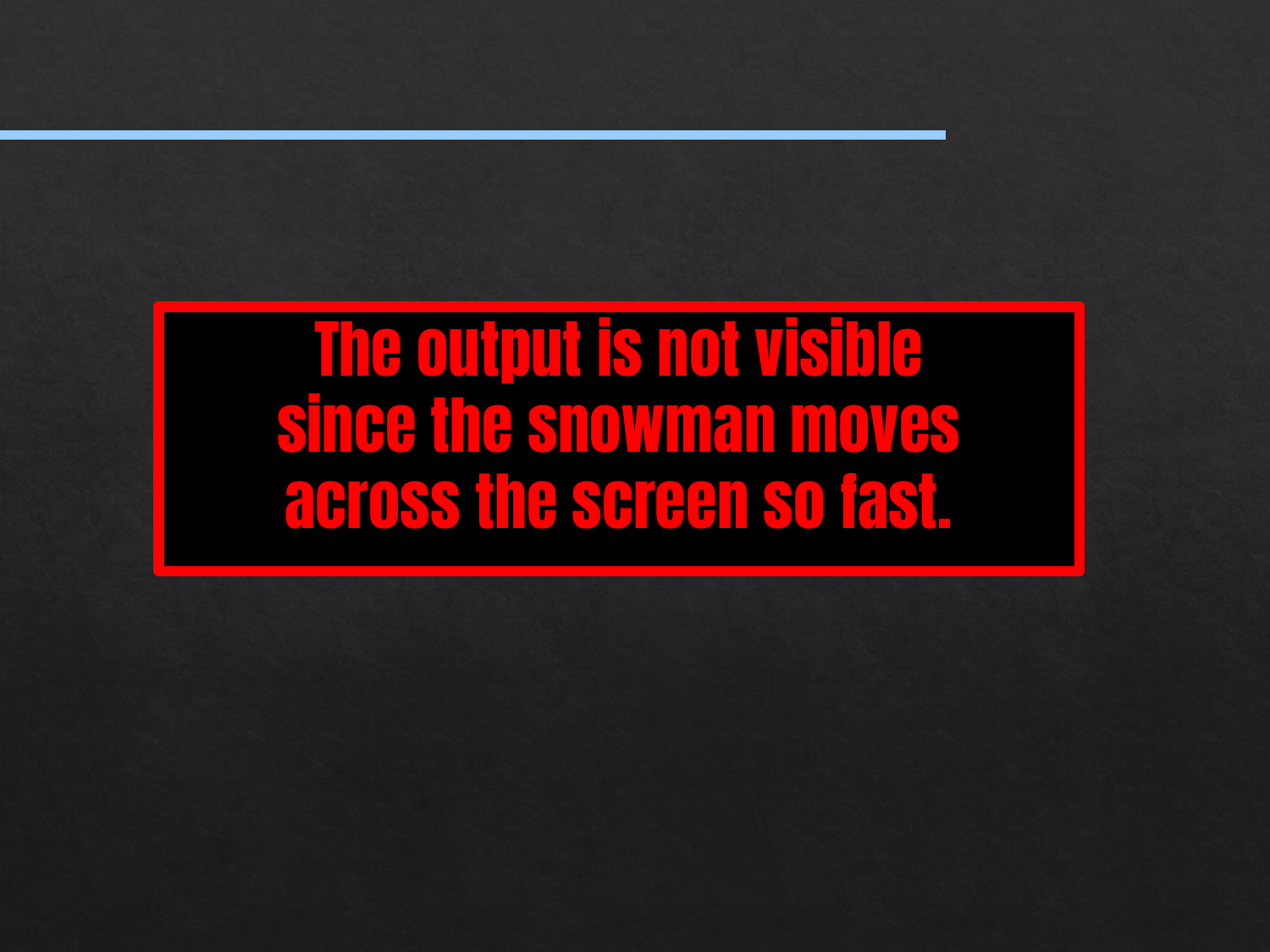

The output is not visible
since the snowman moves
across the screen so fast.